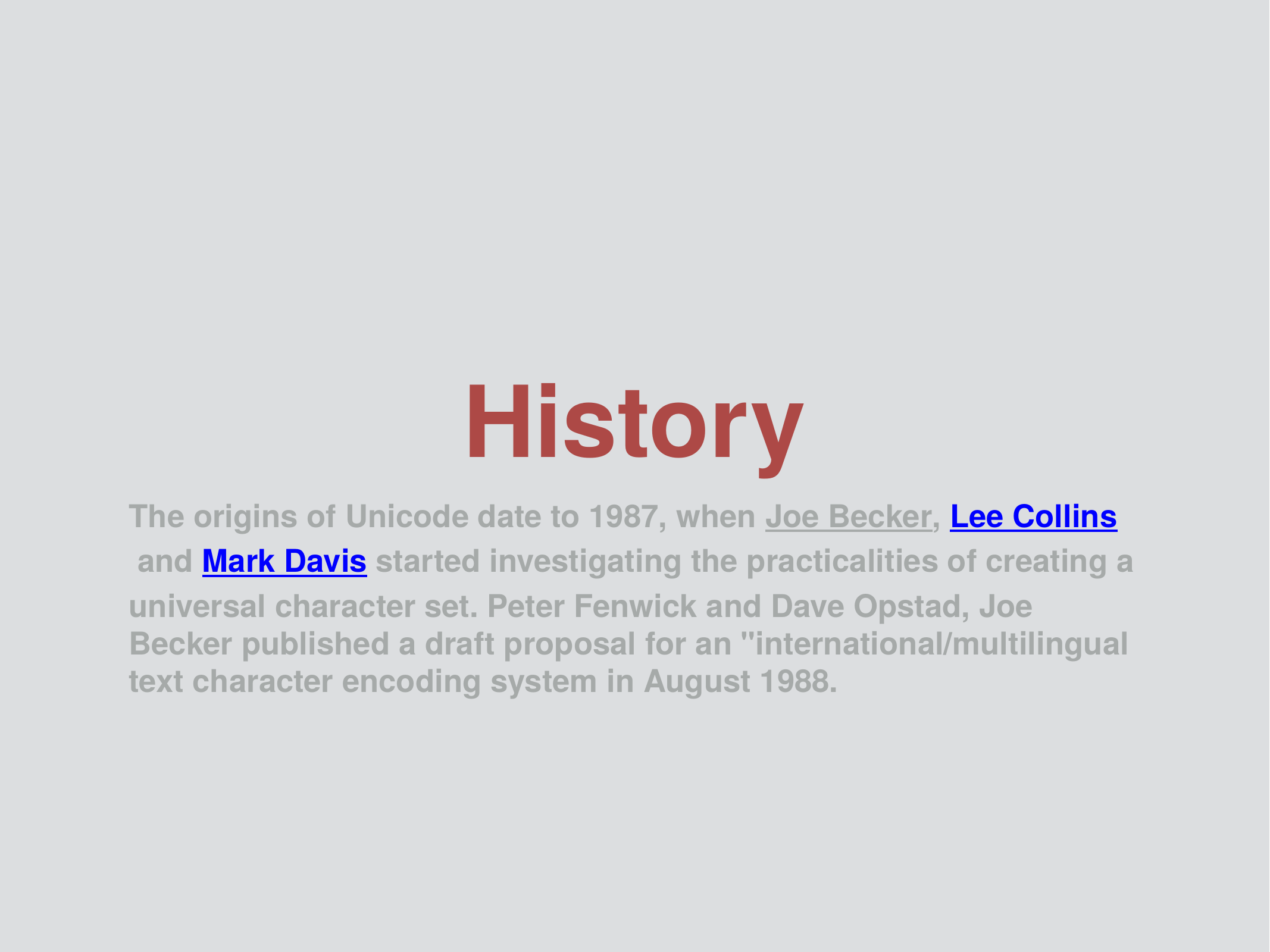

# History
The origins of Unicode date to 1987, when Joe Becker, Lee Collins and Mark Davis started investigating the practicalities of creating a universal character set. Peter Fenwick and Dave Opstad, Joe Becker published a draft proposal for an "international/multilingual text character encoding system in August 1988.